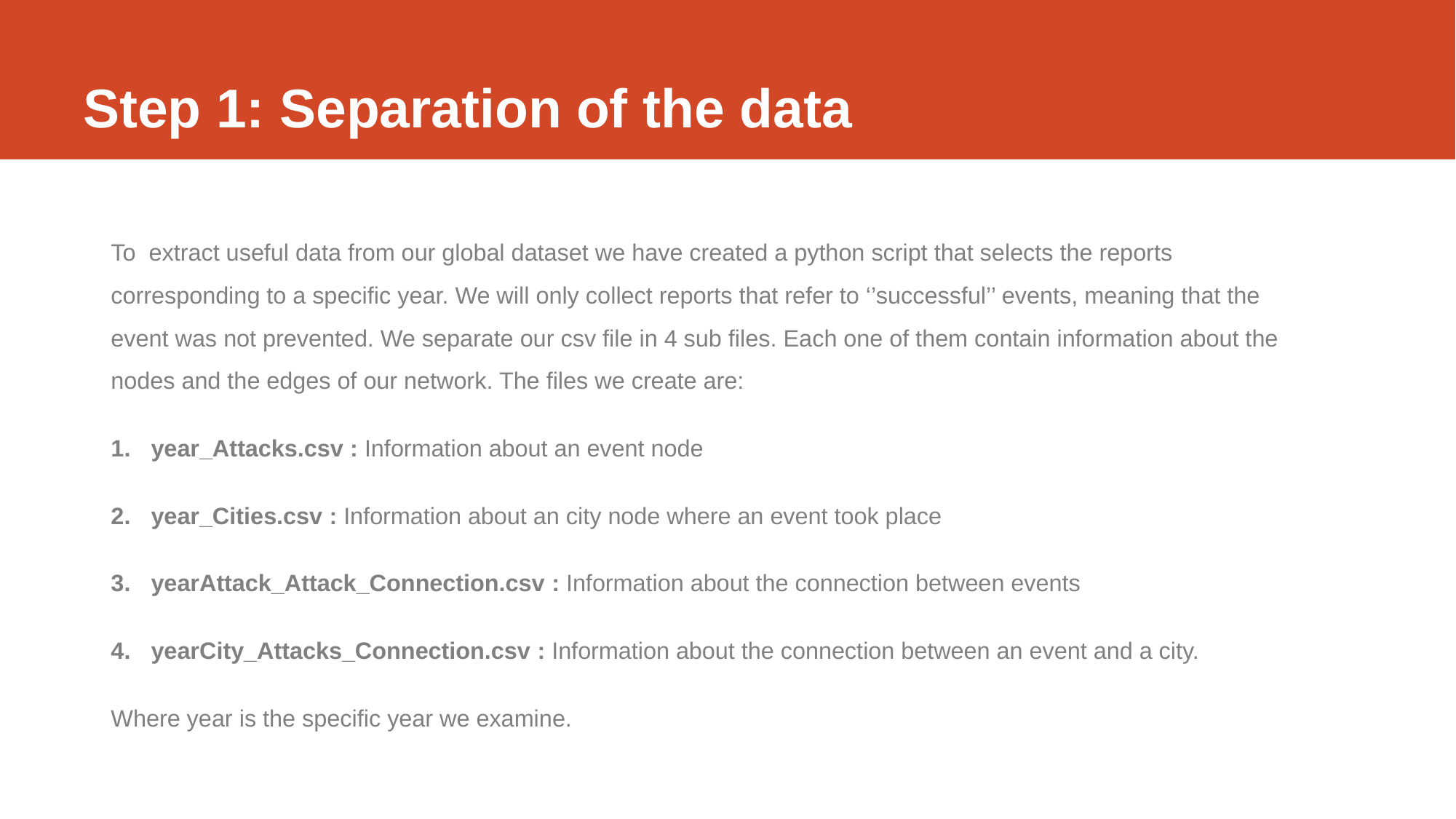

# Step 1: Separation of the data
To  extract useful data from our global dataset we have created a python script that selects the reports corresponding to a specific year. We will only collect reports that refer to ‘’successful’’ events, meaning that the event was not prevented. We separate our csv file in 4 sub files. Each one of them contain information about the nodes and the edges of our network. The files we create are:
year_Attacks.csv : Information about an event node
year_Cities.csv : Information about an city node where an event took place
yearAttack_Attack_Connection.csv : Information about the connection between events
yearCity_Attacks_Connection.csv : Information about the connection between an event and a city.
Where year is the specific year we examine.